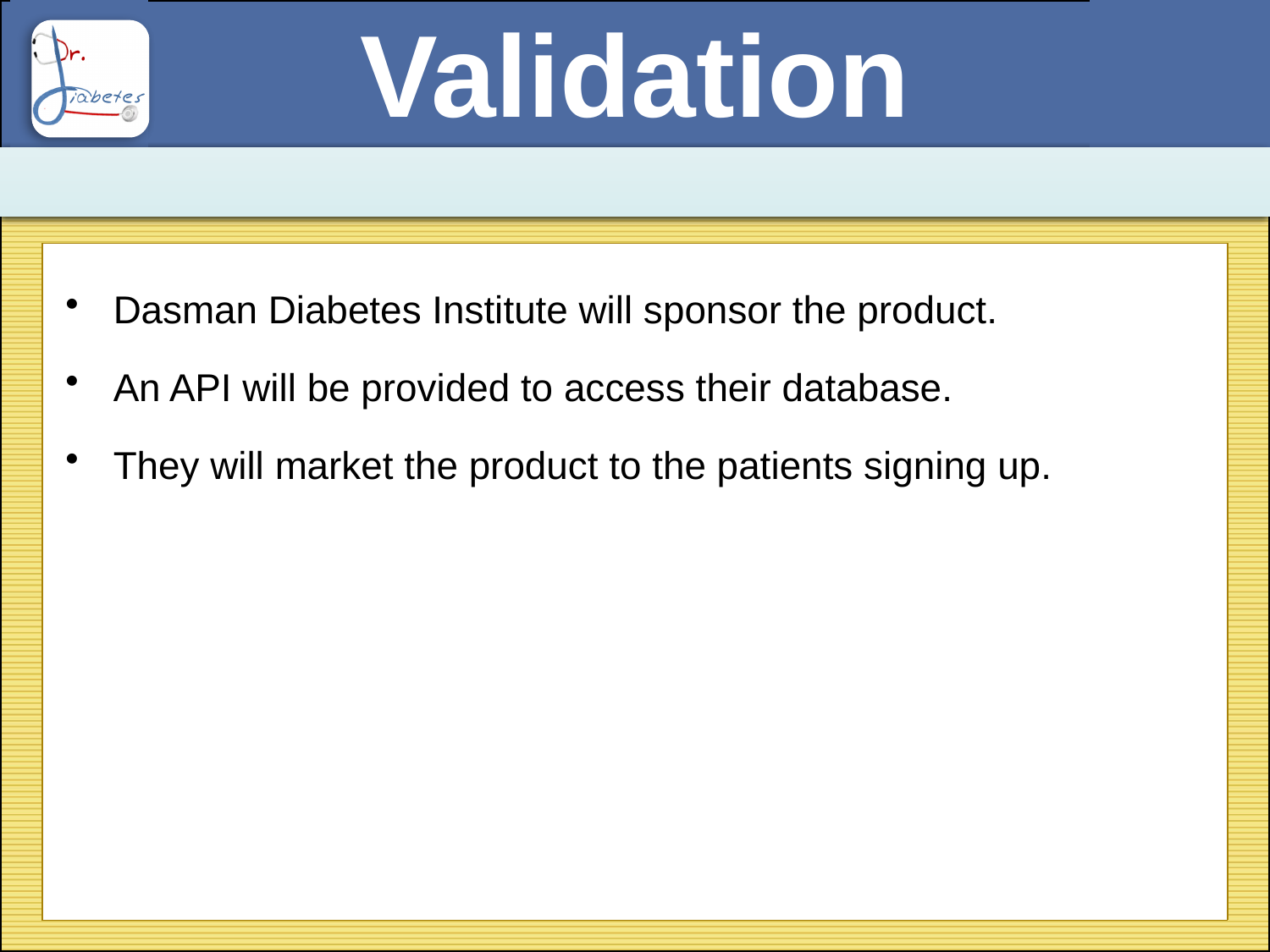

Validation
Dasman Diabetes Institute will sponsor the product.
An API will be provided to access their database.
They will market the product to the patients signing up.